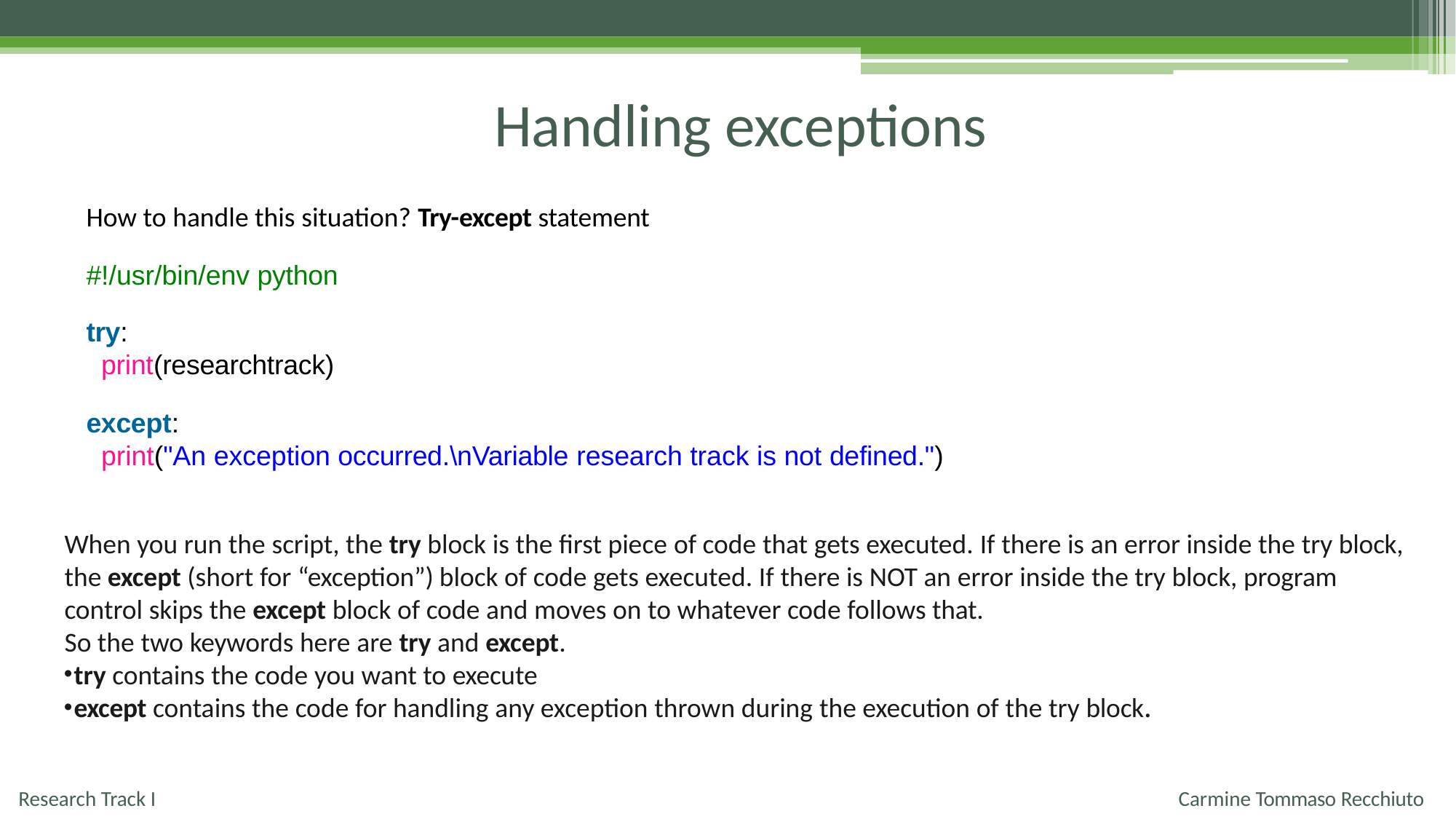

# Handling exceptions
How to handle this situation? Try-except statement

#!/usr/bin/env python
try:
print(researchtrack)
except:
print("An exception occurred.\nVariable research track is not defined.")

When you run the script, the try block is the first piece of code that gets executed. If there is an error inside the try block, the except (short for “exception”) block of code gets executed. If there is NOT an error inside the try block, program control skips the except block of code and moves on to whatever code follows that.
So the two keywords here are try and except.
try contains the code you want to execute
except contains the code for handling any exception thrown during the execution of the try block.
Research Track I
Carmine Tommaso Recchiuto